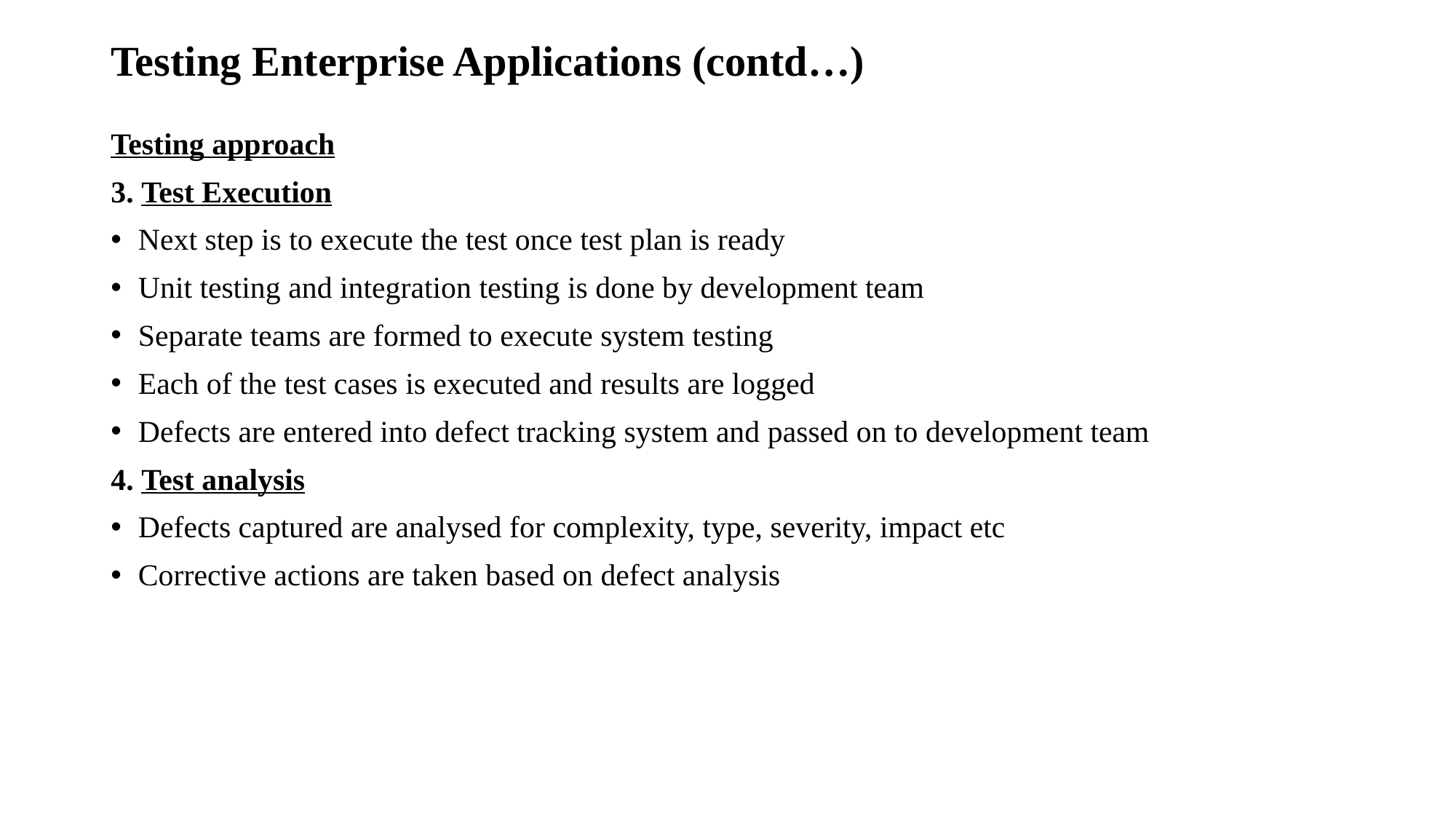

# Testing Enterprise Applications (contd…)
Testing approach
3. Test Execution
Next step is to execute the test once test plan is ready
Unit testing and integration testing is done by development team
Separate teams are formed to execute system testing
Each of the test cases is executed and results are logged
Defects are entered into defect tracking system and passed on to development team
4. Test analysis
Defects captured are analysed for complexity, type, severity, impact etc
Corrective actions are taken based on defect analysis